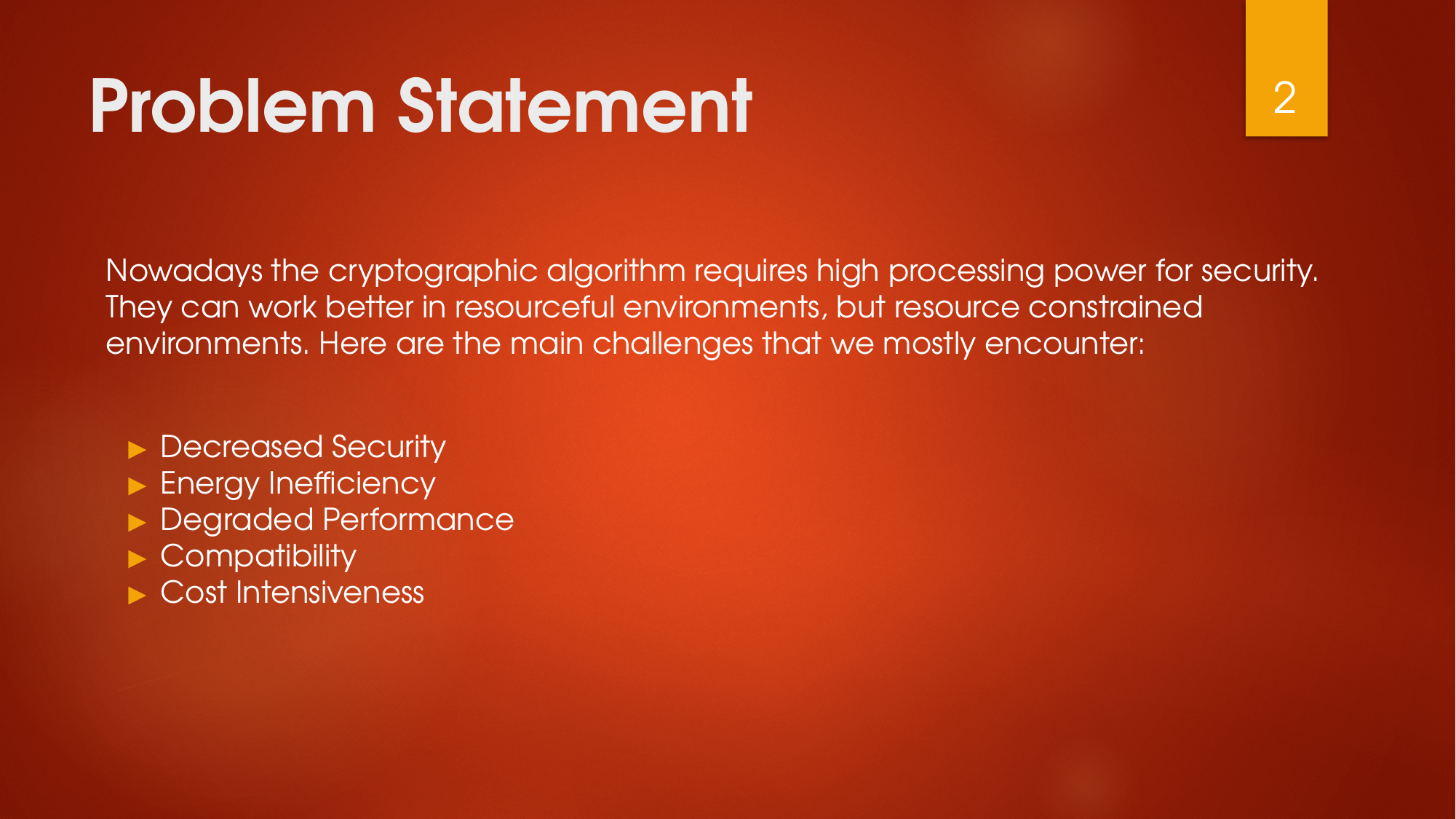

2
# Problem Statement
Nowadays the cryptographic algorithm requires high processing power for security. They can work better in resourceful environments, but resource constrained environments. Here are the main challenges that we mostly encounter:

Decreased Security
Energy Inefficiency
Degraded Performance
Compatibility
Cost Intensiveness